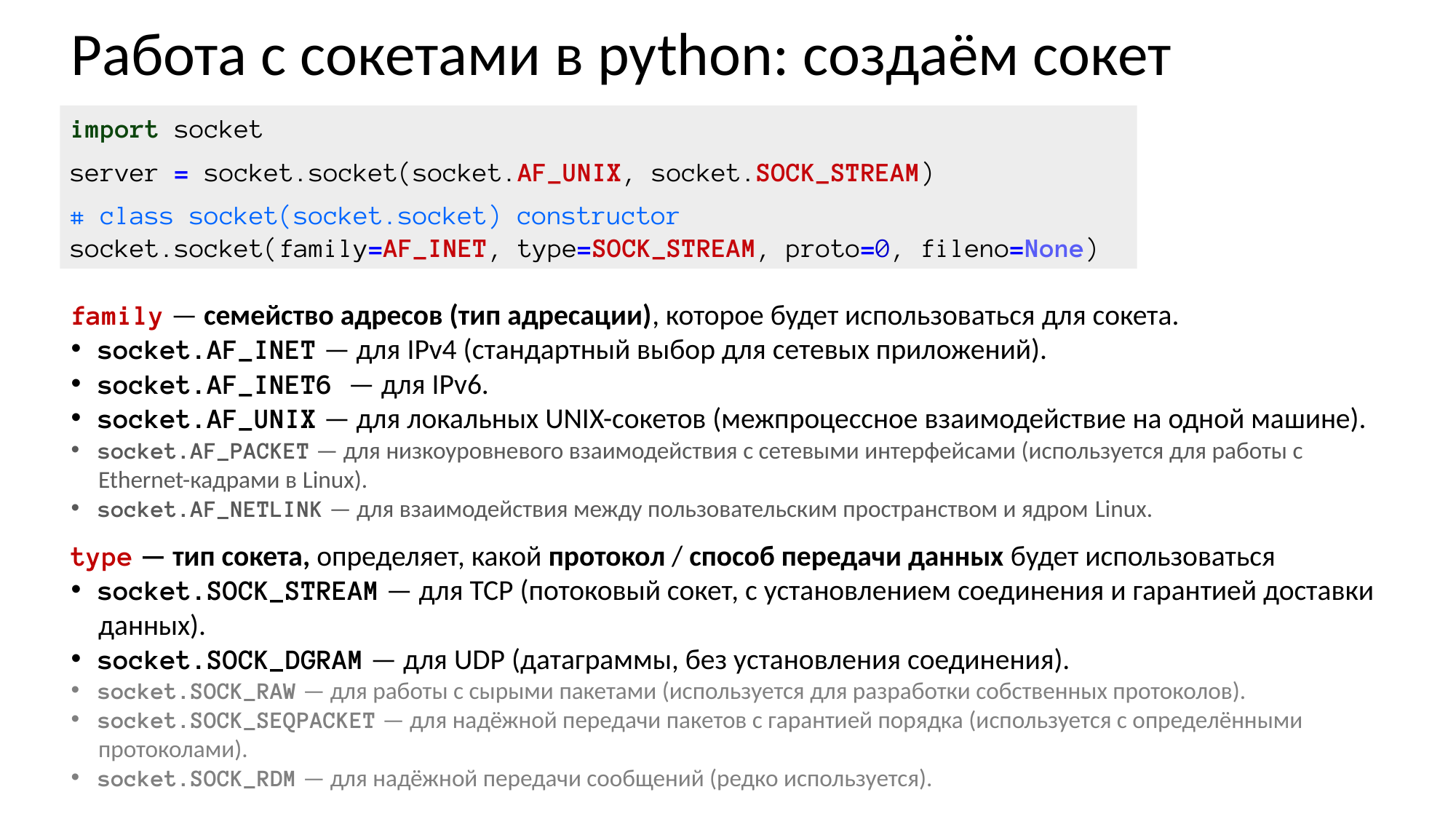

# Работа с сокетами в python: создаём сокет
import socket
server = socket.socket(socket.AF_UNIX, socket.SOCK_STREAM)
# class socket(socket.socket) constructor socket.socket(family=AF_INET, type=SOCK_STREAM, proto=0, fileno=None)
family — семейство адресов (тип адресации), которое будет использоваться для сокета.
socket.AF_INET — для IPv4 (стандартный выбор для сетевых приложений).
socket.AF_INET6 — для IPv6.
socket.AF_UNIX — для локальных UNIX-сокетов (межпроцессное взаимодействие на одной машине).
socket.AF_PACKET — для низкоуровневого взаимодействия с сетевыми интерфейсами (используется для работы с Ethernet-кадрами в Linux).
socket.AF_NETLINK — для взаимодействия между пользовательским пространством и ядром Linux.
type — тип сокета, определяет, какой протокол / способ передачи данных будет использоваться
socket.SOCK_STREAM — для TCP (потоковый сокет, с установлением соединения и гарантией доставки данных).
socket.SOCK_DGRAM — для UDP (датаграммы, без установления соединения).
socket.SOCK_RAW — для работы с сырыми пакетами (используется для разработки собственных протоколов).
socket.SOCK_SEQPACKET — для надёжной передачи пакетов с гарантией порядка (используется с определёнными протоколами).
socket.SOCK_RDM — для надёжной передачи сообщений (редко используется).